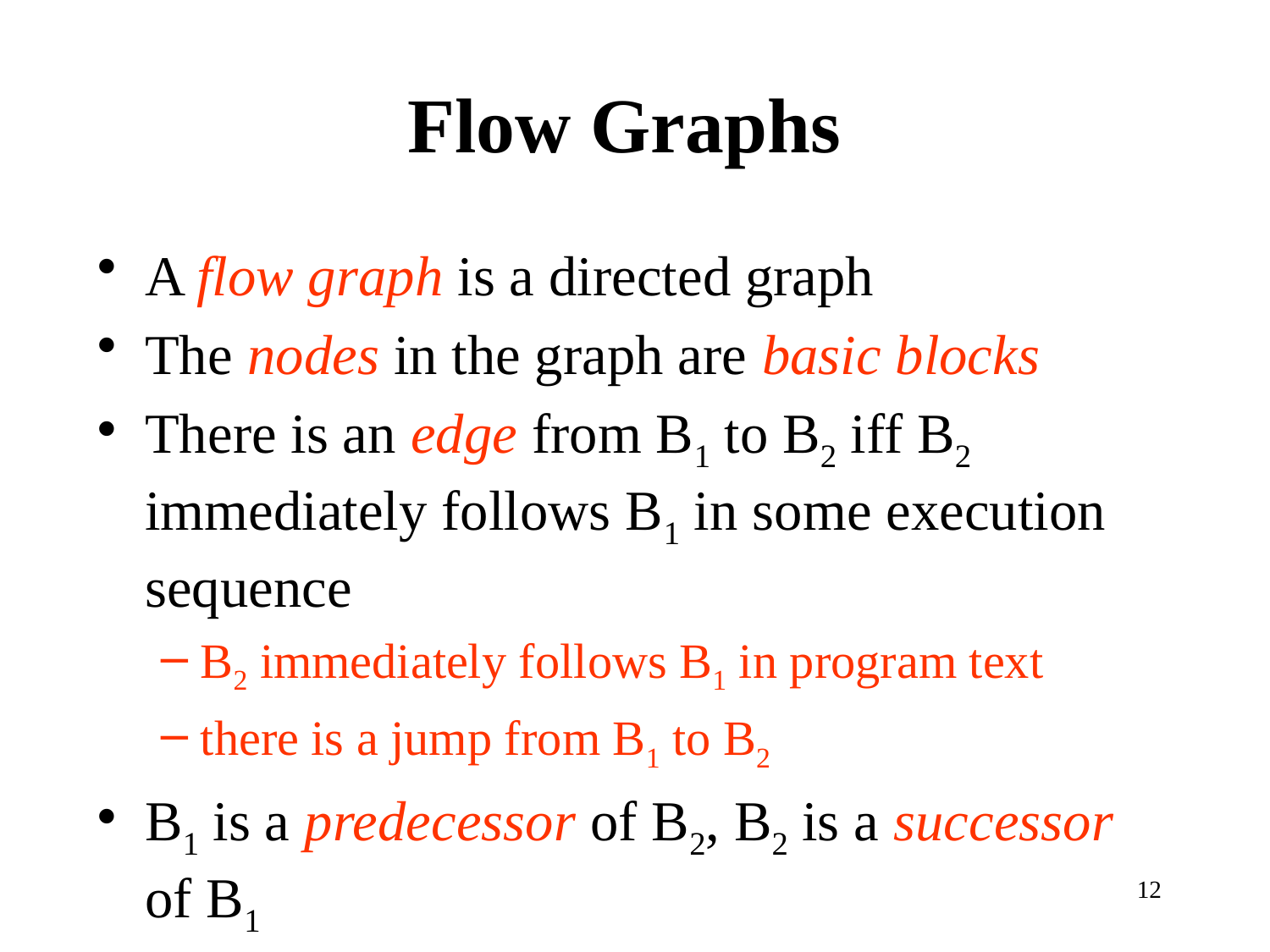

# Flow Graphs
A flow graph is a directed graph
The nodes in the graph are basic blocks
There is an edge from B1 to B2 iff B2 immediately follows B1 in some execution sequence
B2 immediately follows B1 in program text
there is a jump from B1 to B2
B1 is a predecessor of B2, B2 is a successor of B1
12